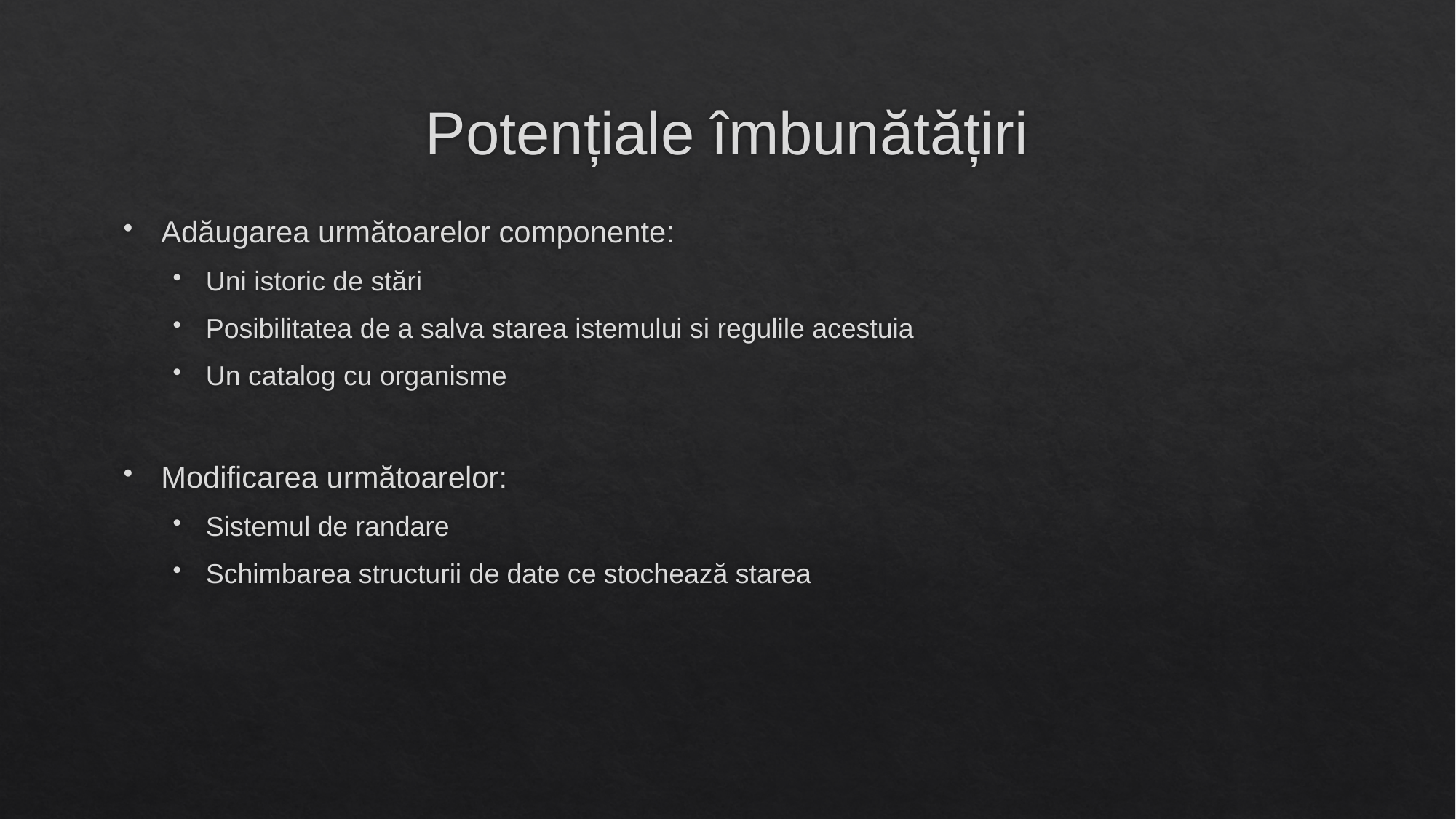

# Potențiale îmbunătățiri
Adăugarea următoarelor componente:
Uni istoric de stări
Posibilitatea de a salva starea istemului si regulile acestuia
Un catalog cu organisme

Modificarea următoarelor:
Sistemul de randare
Schimbarea structurii de date ce stochează starea